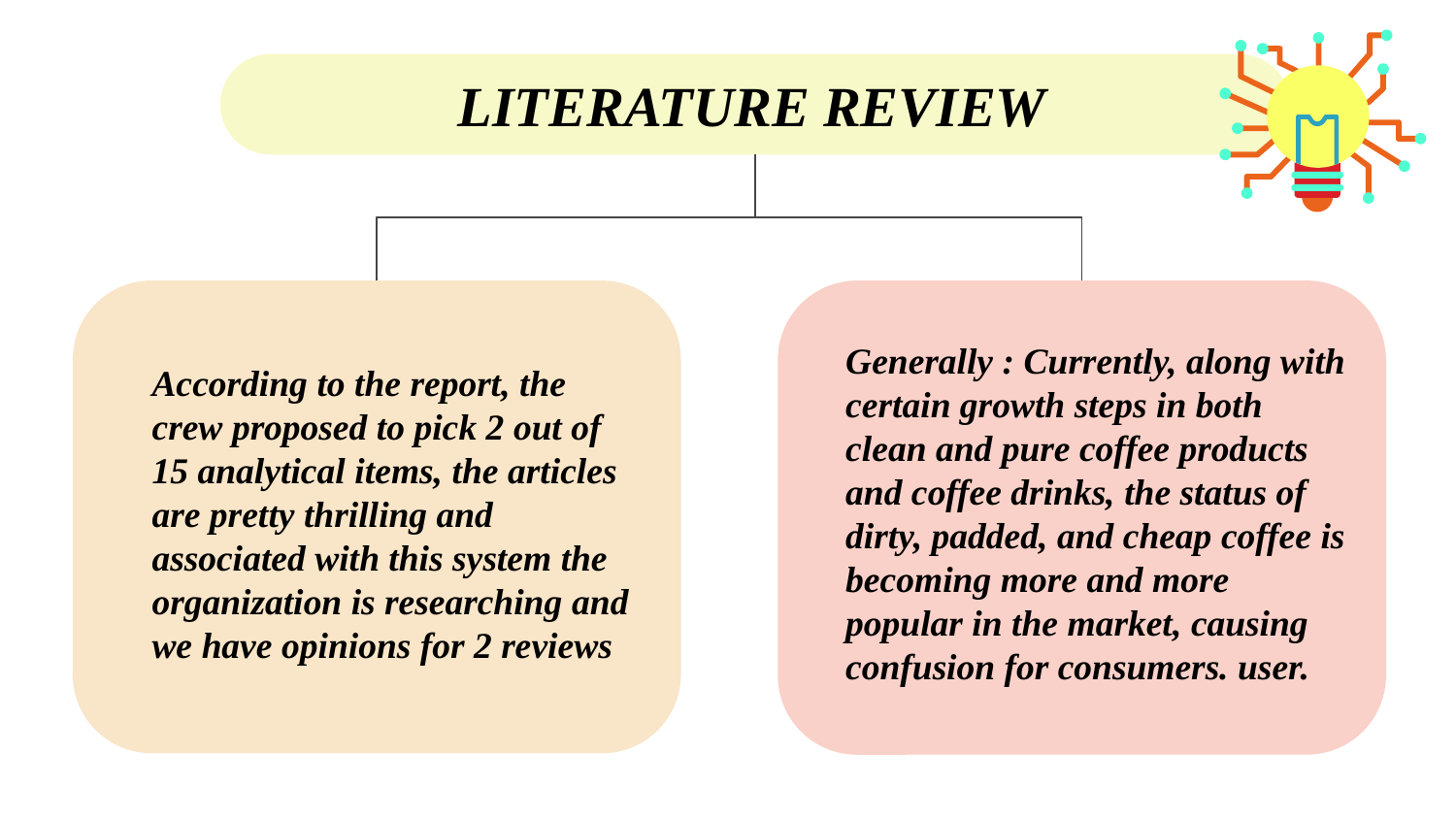

LITERATURE REVIEW

According to the report, the crew proposed to pick 2 out of 15 analytical items, the articles are pretty thrilling and associated with this system the organization is researching and we have opinions for 2 reviews
Generally : Currently, along with certain growth steps in both clean and pure coffee products and coffee drinks, the status of dirty, padded, and cheap coffee is becoming more and more popular in the market, causing confusion for consumers. user.